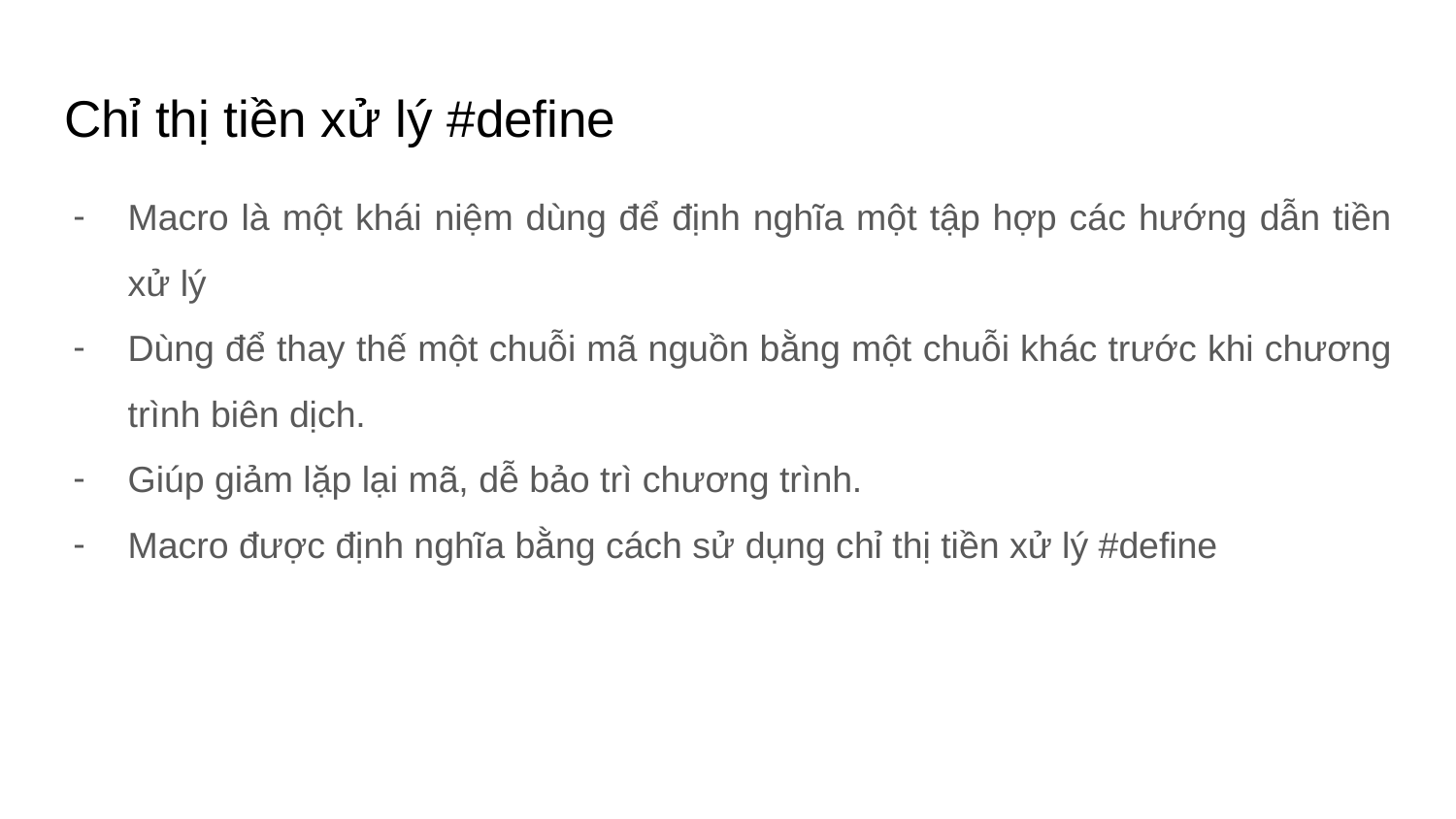

# Chỉ thị tiền xử lý #define
Macro là một khái niệm dùng để định nghĩa một tập hợp các hướng dẫn tiền xử lý
Dùng để thay thế một chuỗi mã nguồn bằng một chuỗi khác trước khi chương trình biên dịch.
Giúp giảm lặp lại mã, dễ bảo trì chương trình.
Macro được định nghĩa bằng cách sử dụng chỉ thị tiền xử lý #define